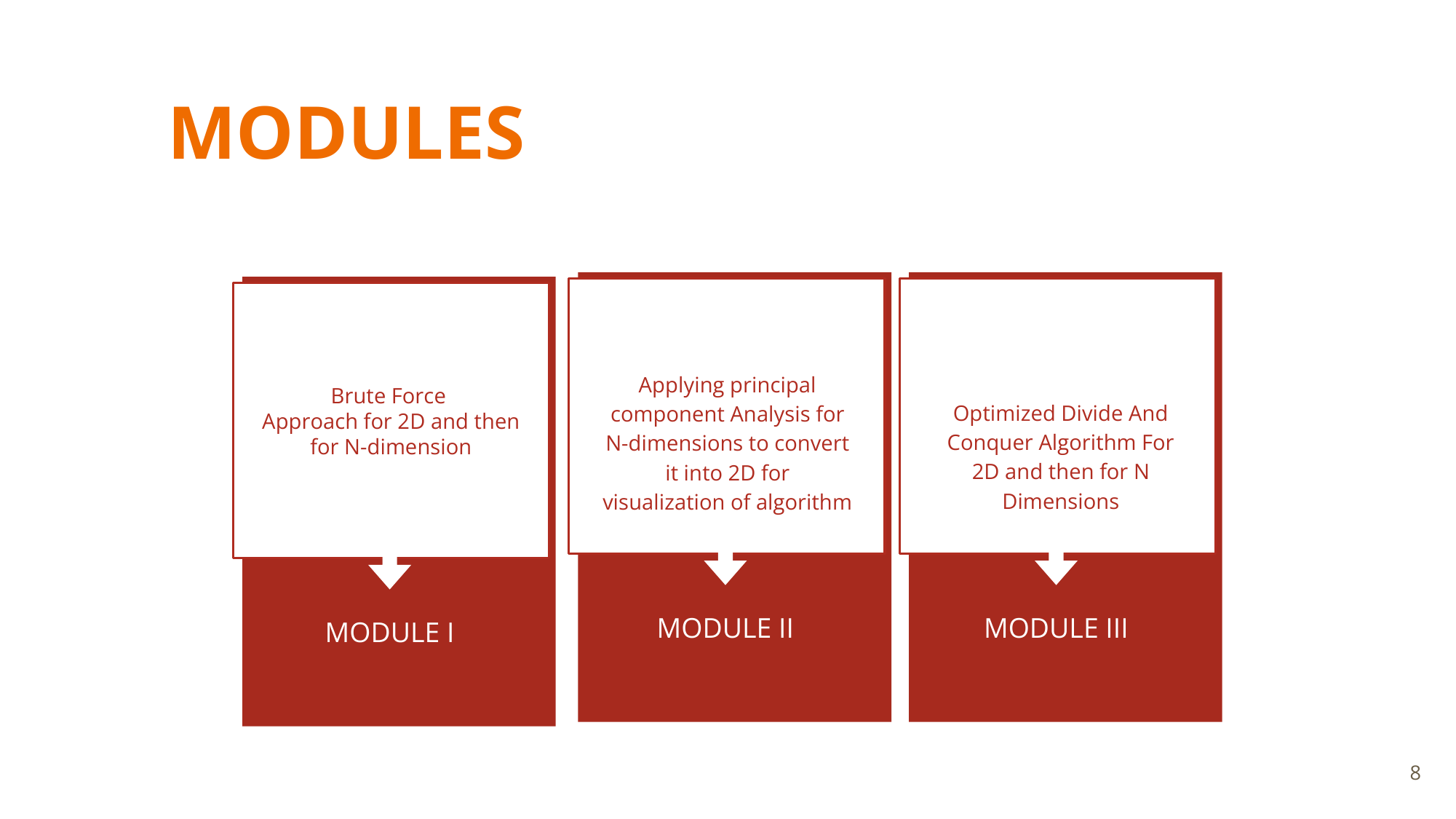

MODULES

Applying principal component Analysis for N-dimensions to convert it into 2D for visualization of algorithm

MODULE II

Optimized Divide And Conquer Algorithm For 2D and then for N Dimensions

MODULE III

Brute Force
Approach for 2D and then for N-dimension

MODULE I
8